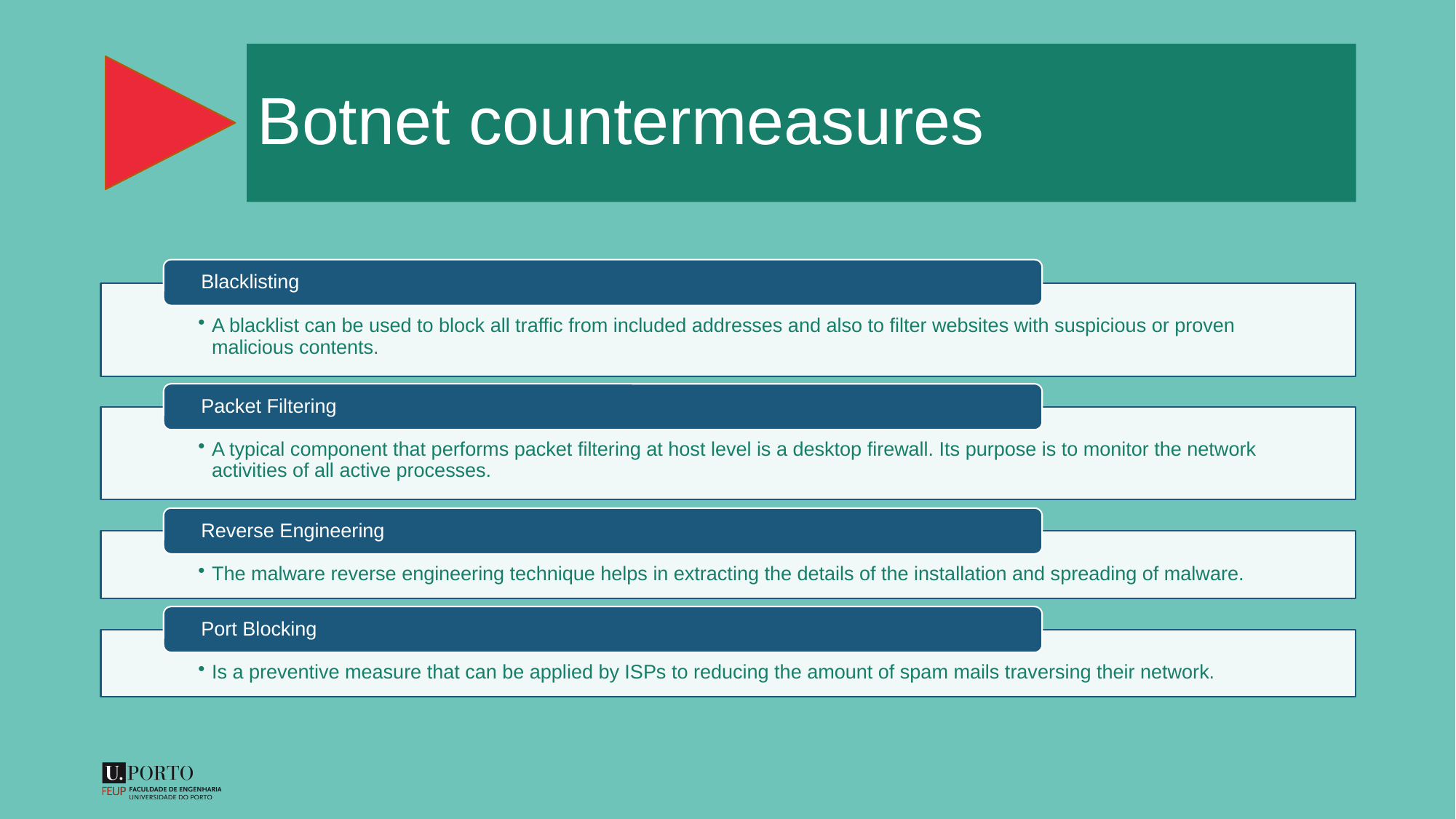

# Botnet countermeasures
A blacklist can be used to block all traffic from included addresses and also to filter websites with suspicious or proven malicious contents.
Blacklisting
A typical component that performs packet filtering at host level is a desktop firewall. Its purpose is to monitor the network activities of all active processes.
Packet Filtering
The malware reverse engineering technique helps in extracting the details of the installation and spreading of malware.
Reverse Engineering
Is a preventive measure that can be applied by ISPs to reducing the amount of spam mails traversing their network.
Port Blocking